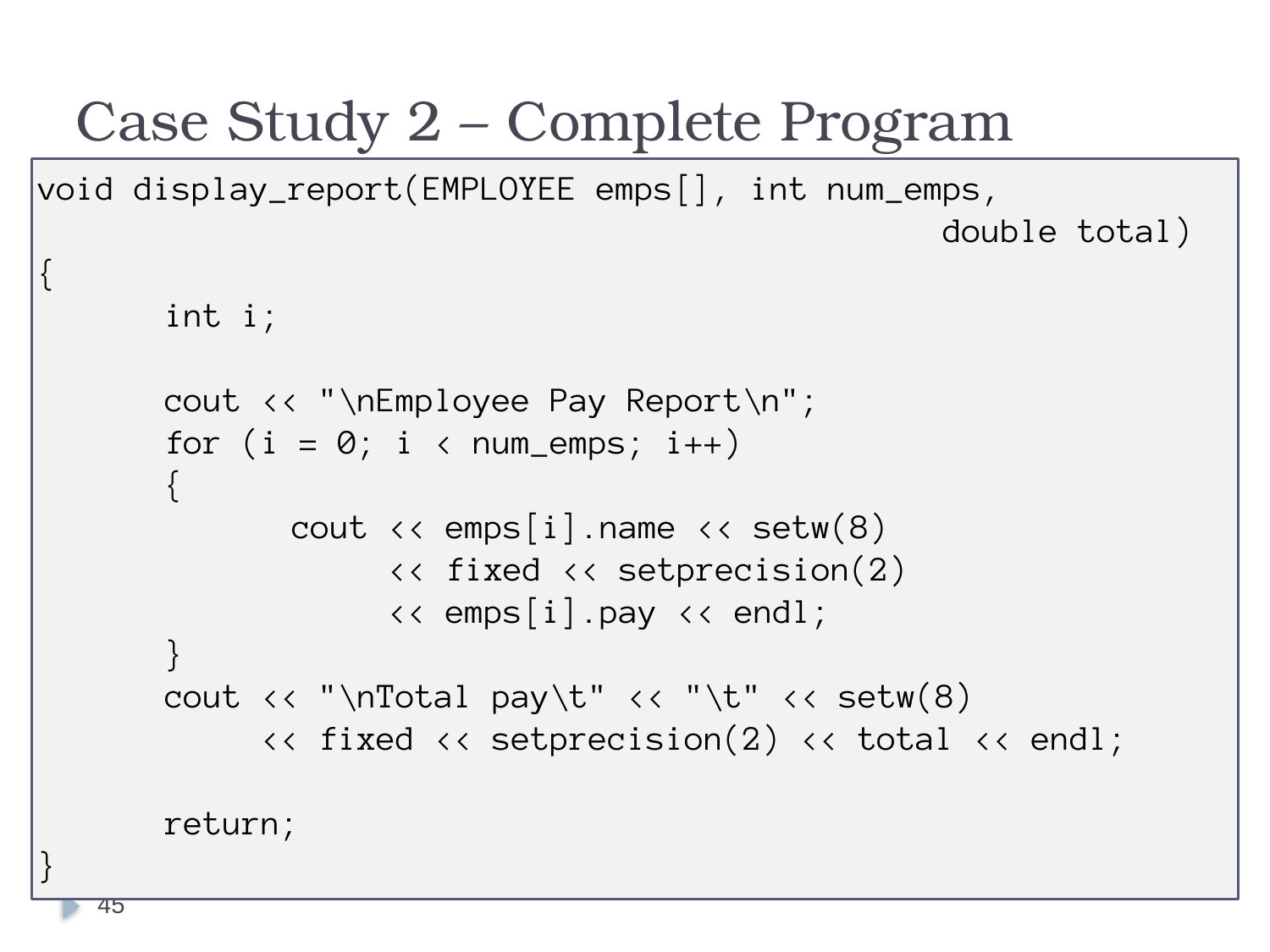

# Case Study 2 – Complete Program
void display_report(EMPLOYEE emps[], int num_emps,
                                               double total)
{
	int i;

	cout << "\nEmployee Pay Report\n";
	for (i = 0; i < num_emps; i++)
	{
		cout << emps[i].name << setw(8)
		     << fixed << setprecision(2)
		     << emps[i].pay << endl;
	}
	cout << "\nTotal pay\t" << "\t" << setw(8)
	     << fixed << setprecision(2) << total << endl;

	return;
}
45